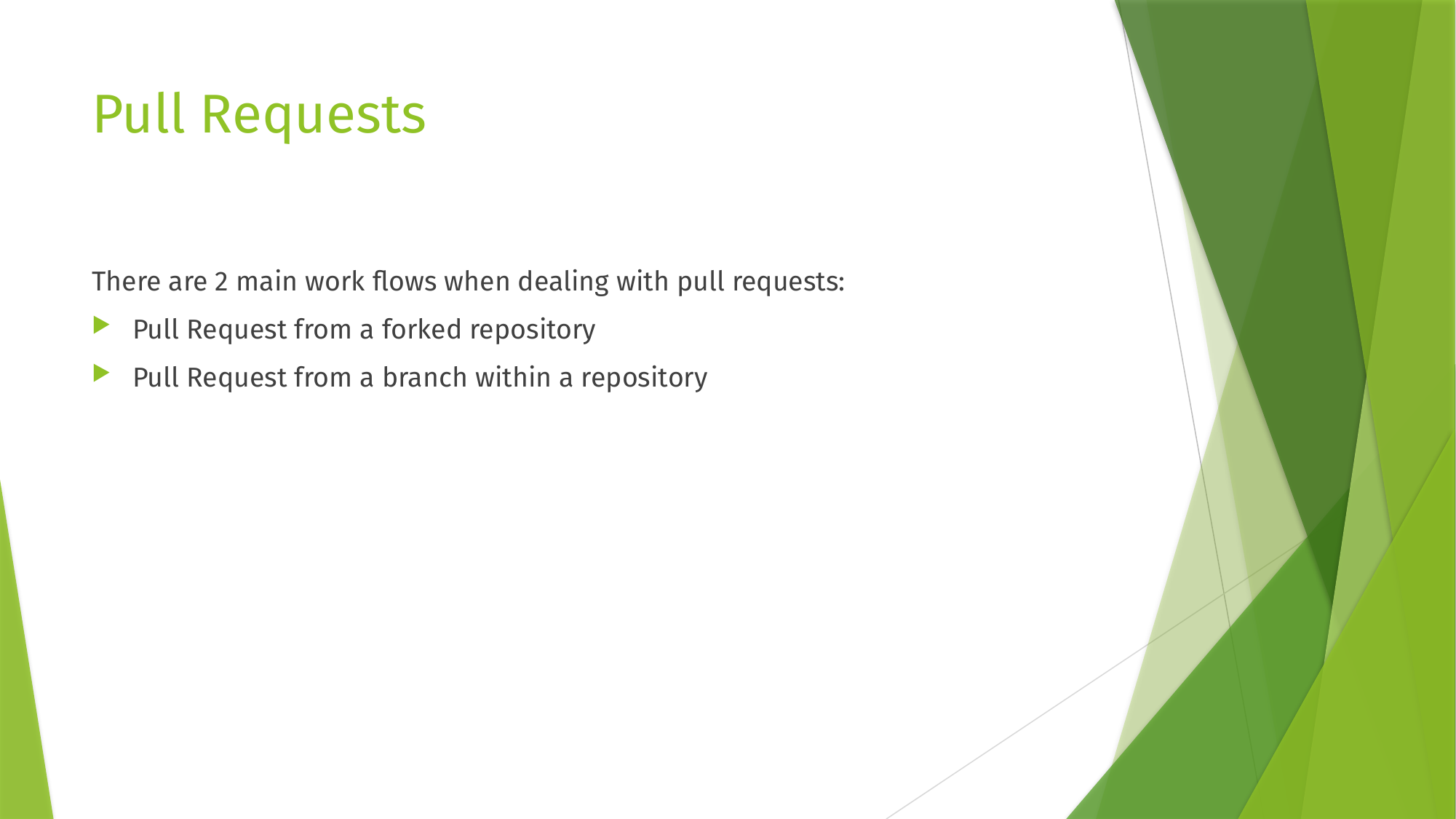

# Pull Requests
There are 2 main work flows when dealing with pull requests:
Pull Request from a forked repository
Pull Request from a branch within a repository